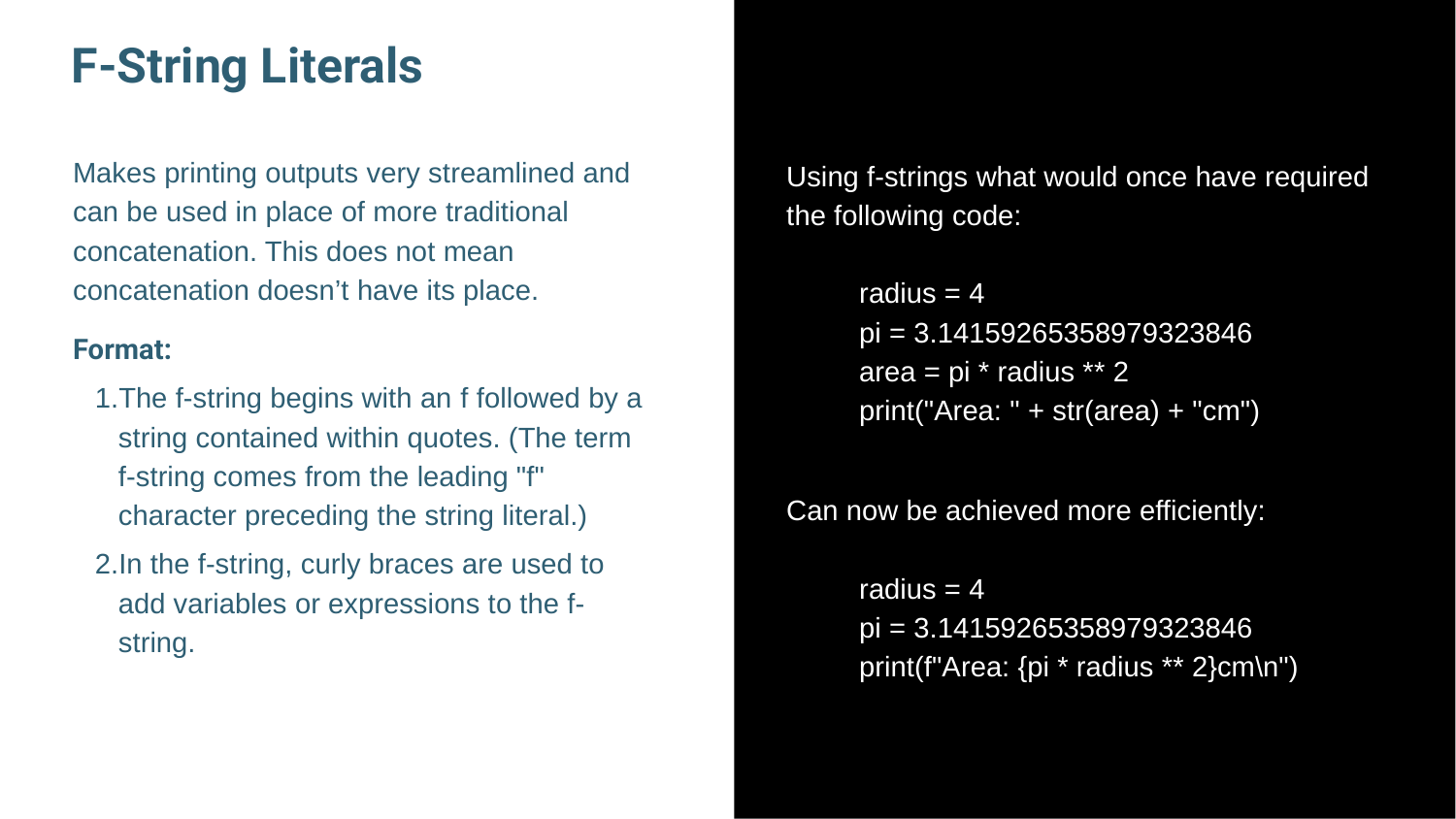

F-String Literals
Using f-strings what would once have required the following code:

radius = 4
pi = 3.14159265358979323846
area = pi * radius ** 2
print("Area: " + str(area) + "cm")

Can now be achieved more efficiently:

radius = 4
pi = 3.14159265358979323846
print(f"Area: {pi * radius ** 2}cm\n")
Makes printing outputs very streamlined and can be used in place of more traditional concatenation. This does not mean concatenation doesn’t have its place.
Format:
The f-string begins with an f followed by a string contained within quotes. (The term f-string comes from the leading "f" character preceding the string literal.)
In the f-string, curly braces are used to add variables or expressions to the f-string.